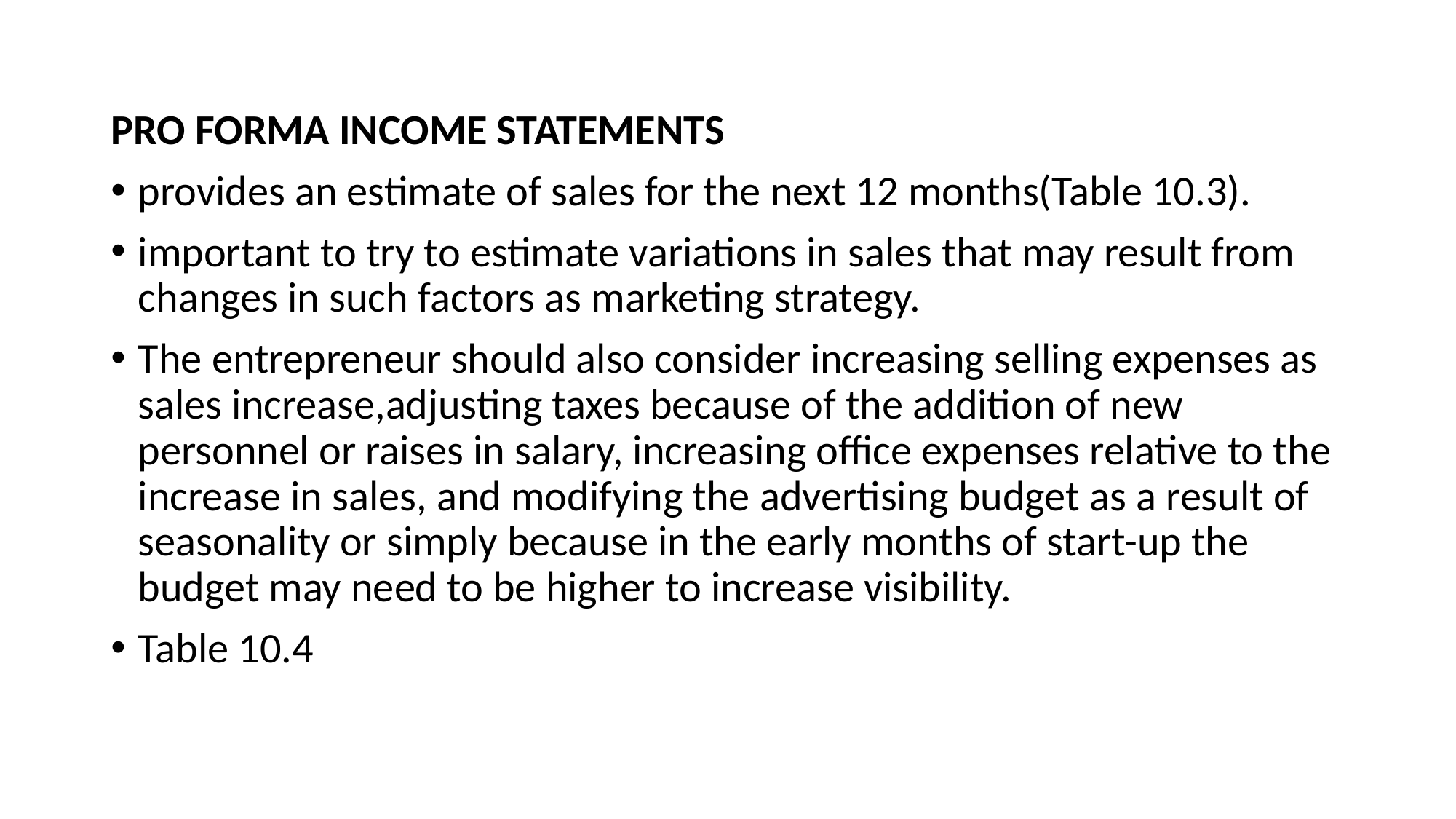

PRO FORMA INCOME STATEMENTS
provides an estimate of sales for the next 12 months(Table 10.3).
important to try to estimate variations in sales that may result from changes in such factors as marketing strategy.
The entrepreneur should also consider increasing selling expenses as sales increase,adjusting taxes because of the addition of new personnel or raises in salary, increasing office expenses relative to the increase in sales, and modifying the advertising budget as a result of seasonality or simply because in the early months of start-up the budget may need to be higher to increase visibility.
Table 10.4